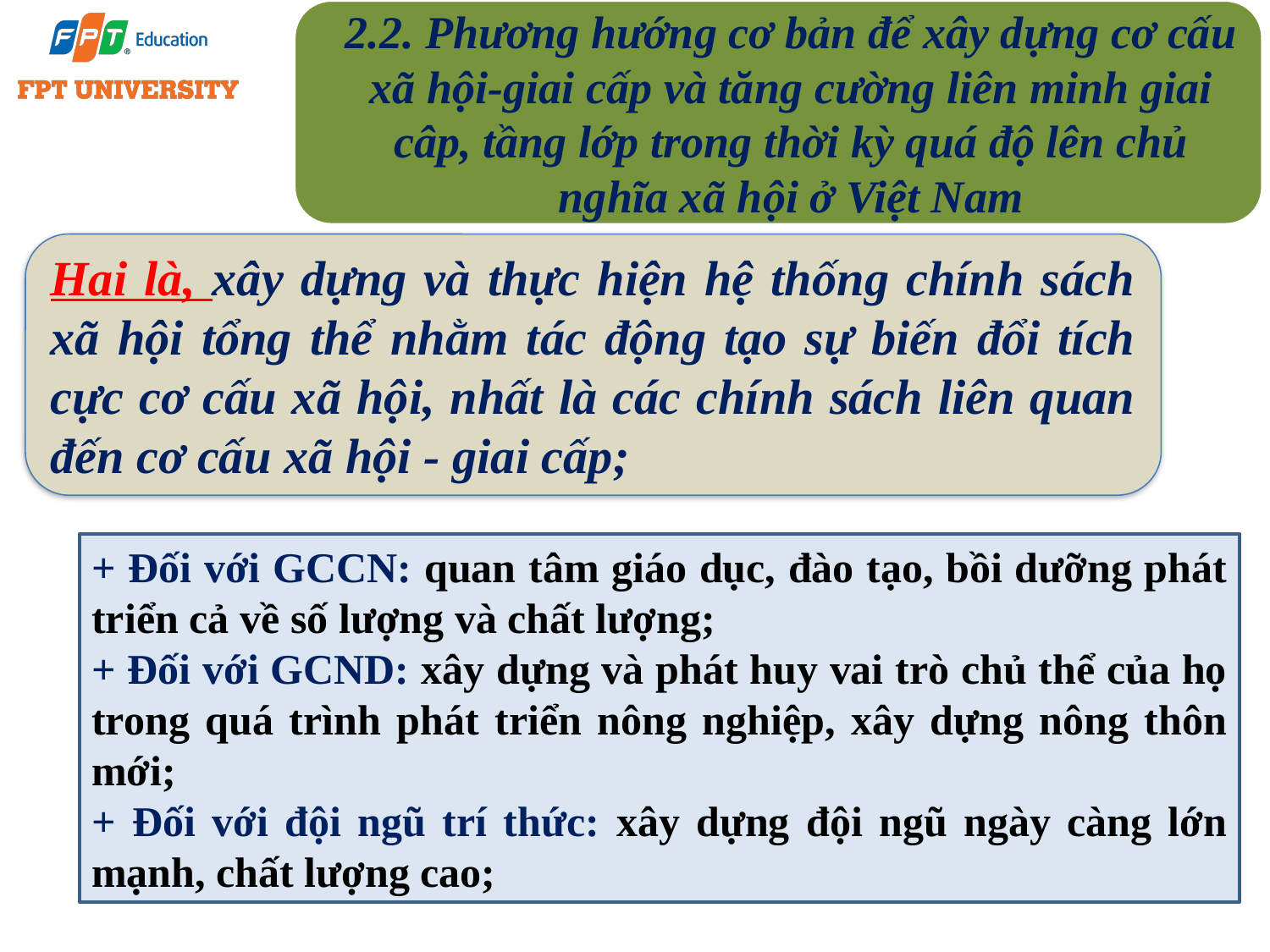

2.2. Phương hướng cơ bản để xây dựng cơ cấu xã hội-giai cấp và tăng cường liên minh giai câp, tầng lớp trong thời kỳ quá độ lên chủ nghĩa xã hội ở Việt Nam

Hai là, xây dựng và thực hiện hệ thống chính sách xã hội tổng thể nhằm tác động tạo sự biến đổi tích cực cơ cấu xã hội, nhất là các chính sách liên quan đến cơ cấu xã hội - giai cấp;
+ Đối với GCCN: quan tâm giáo dục, đào tạo, bồi dưỡng phát triển cả về số lượng và chất lượng;
+ Đối với GCND: xây dựng và phát huy vai trò chủ thể của họ trong quá trình phát triển nông nghiệp, xây dựng nông thôn mới;
+ Đối với đội ngũ trí thức: xây dựng đội ngũ ngày càng lớn mạnh, chất lượng cao;